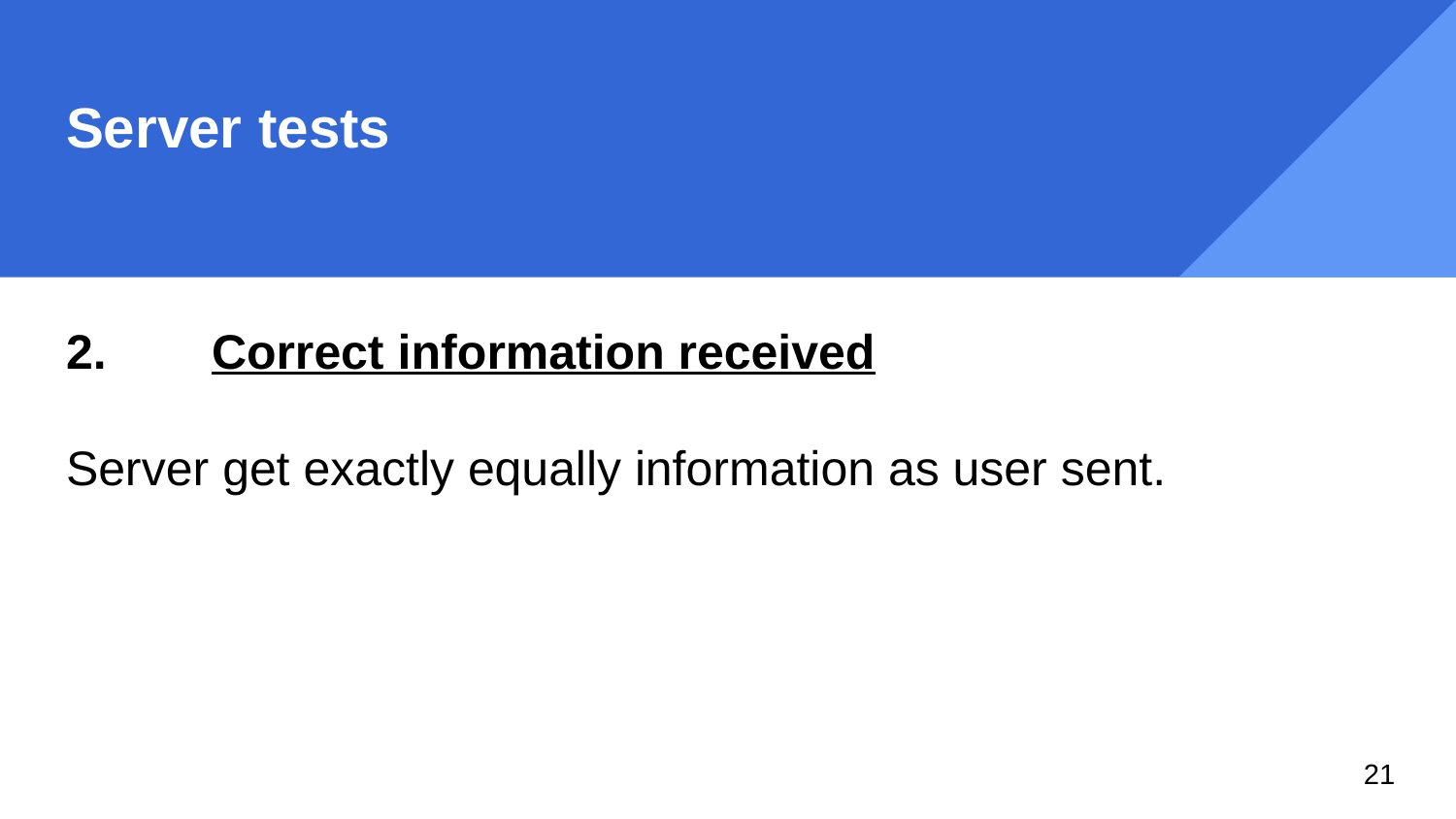

# Server tests

2.	Correct information received

Server get exactly equally information as user sent.

21